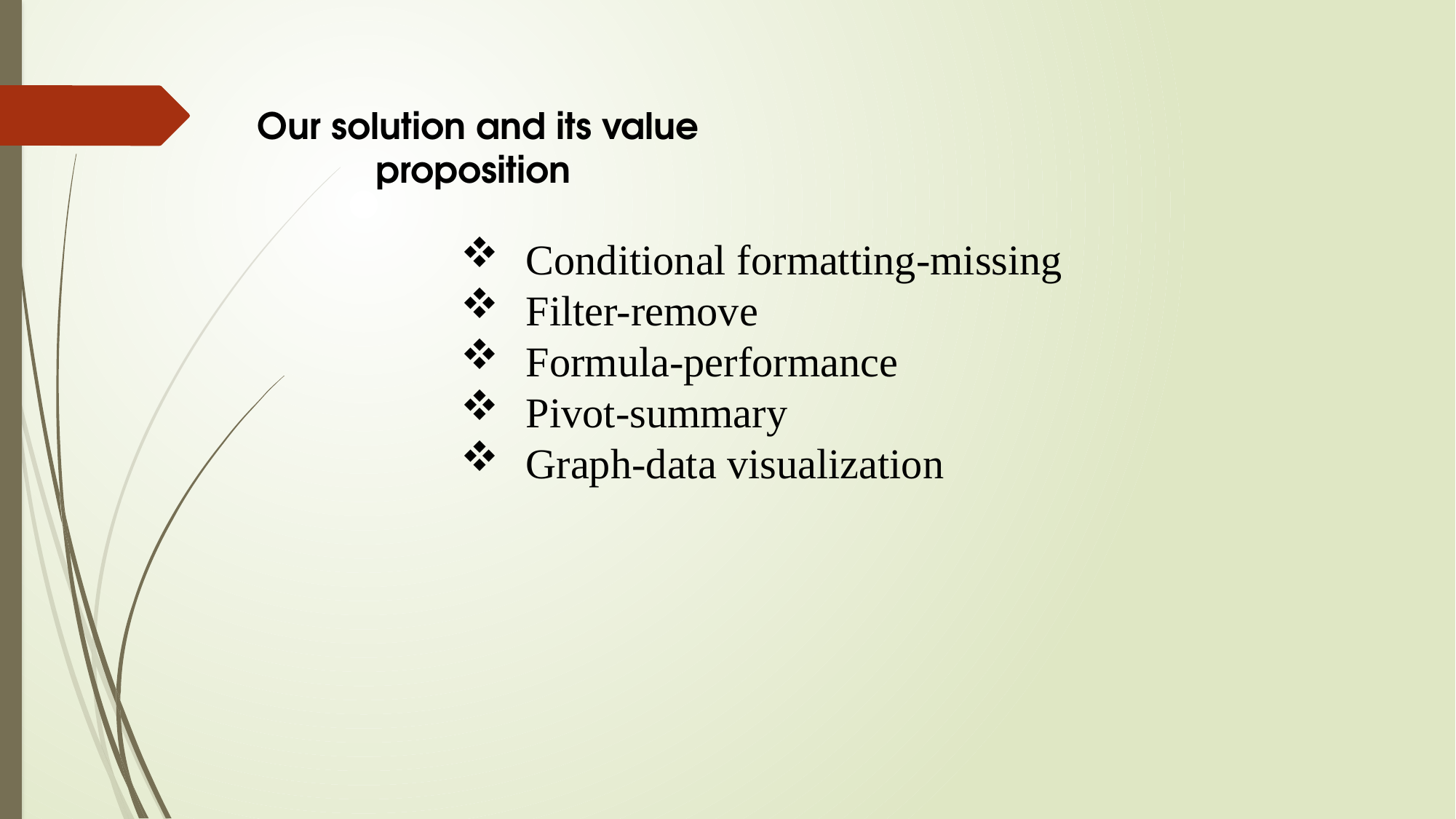

Our solution and its value proposition
 Conditional formatting-missing
 Filter-remove
 Formula-performance
 Pivot-summary
 Graph-data visualization